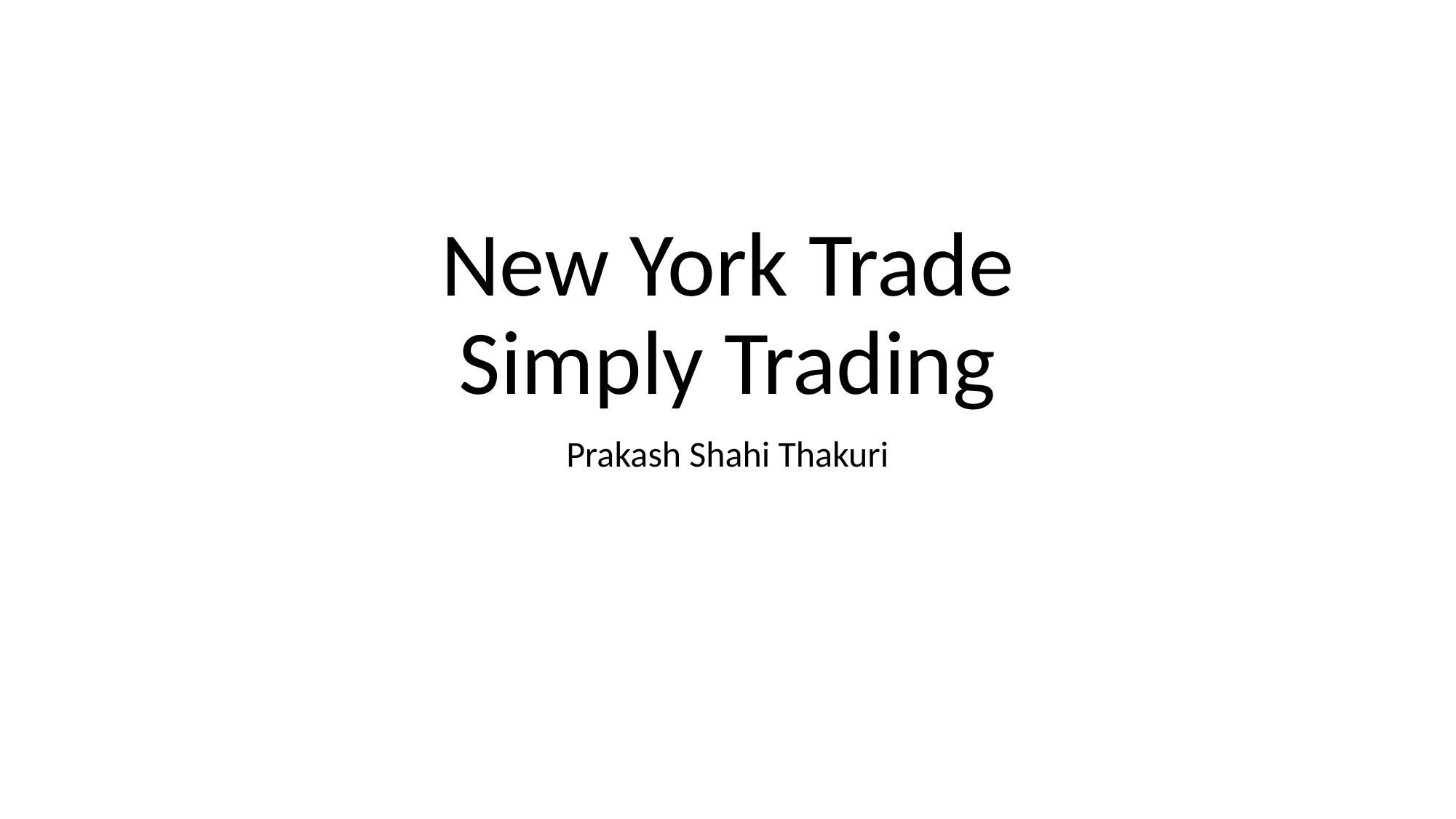

# New York Trade Simply Trading
Prakash Shahi Thakuri